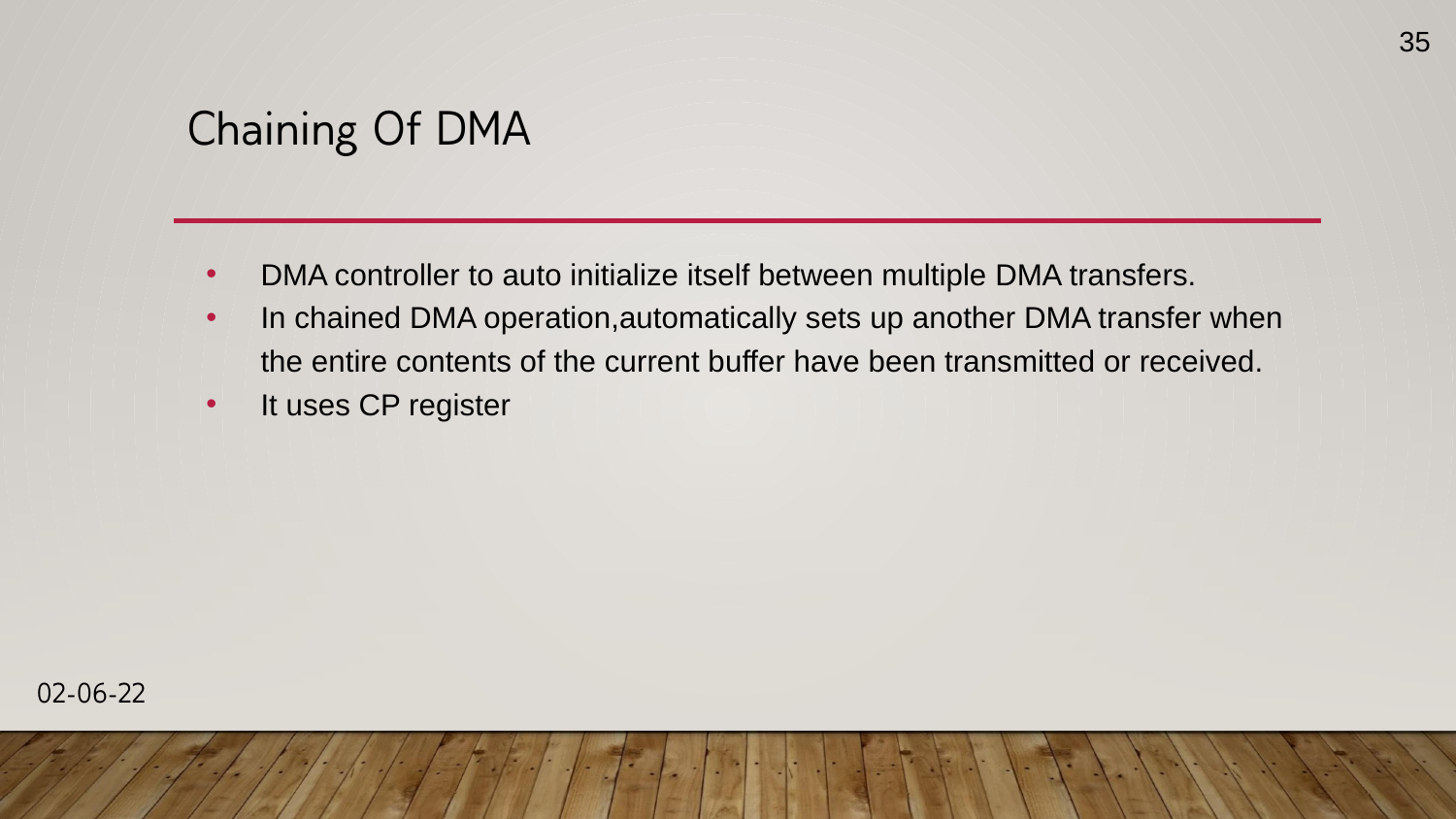

35
# Chaining Of DMA
DMA controller to auto initialize itself between multiple DMA transfers.
In chained DMA operation,automatically sets up another DMA transfer when the entire contents of the current buffer have been transmitted or received.
It uses CP register